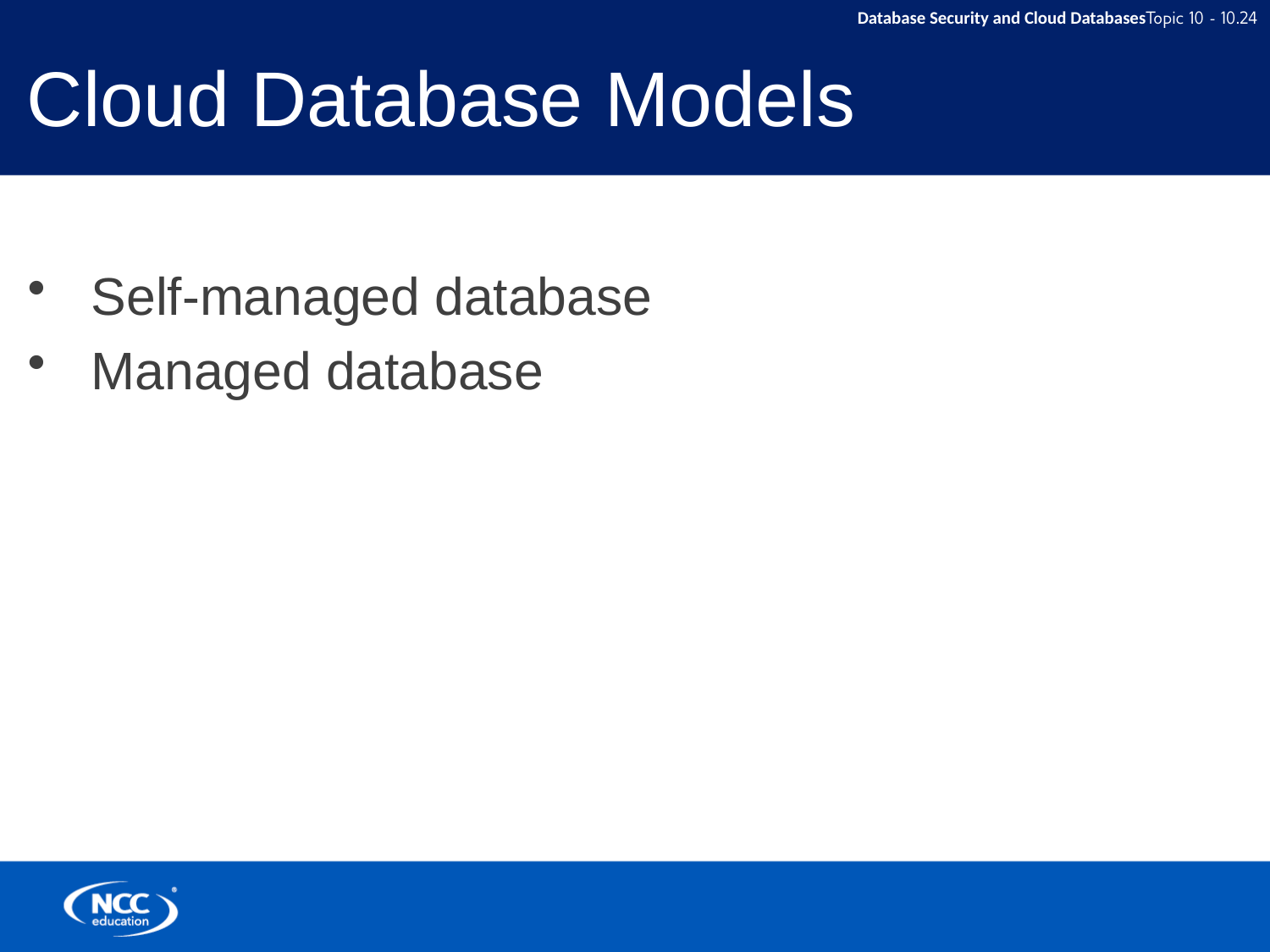

# Cloud Database Models
Self-managed database
Managed database